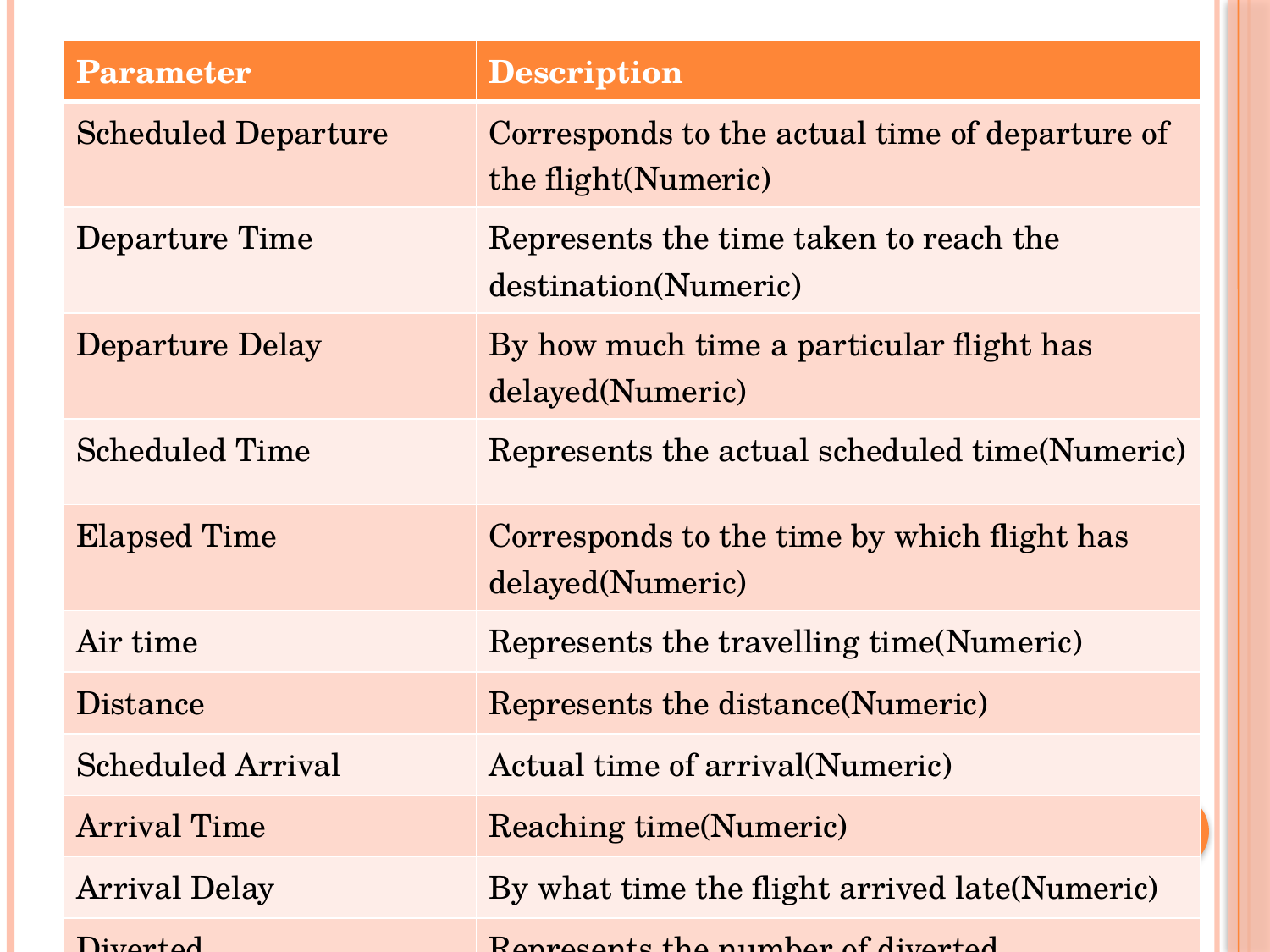

| Parameter | Description |
| --- | --- |
| Scheduled Departure | Corresponds to the actual time of departure of the flight(Numeric) |
| Departure Time | Represents the time taken to reach the destination(Numeric) |
| Departure Delay | By how much time a particular flight has delayed(Numeric) |
| Scheduled Time | Represents the actual scheduled time(Numeric) |
| Elapsed Time | Corresponds to the time by which flight has delayed(Numeric) |
| Air time | Represents the travelling time(Numeric) |
| Distance | Represents the distance(Numeric) |
| Scheduled Arrival | Actual time of arrival(Numeric) |
| Arrival Time | Reaching time(Numeric) |
| Arrival Delay | By what time the flight arrived late(Numeric) |
| Diverted | Represents the number of diverted flights(Numeric) |